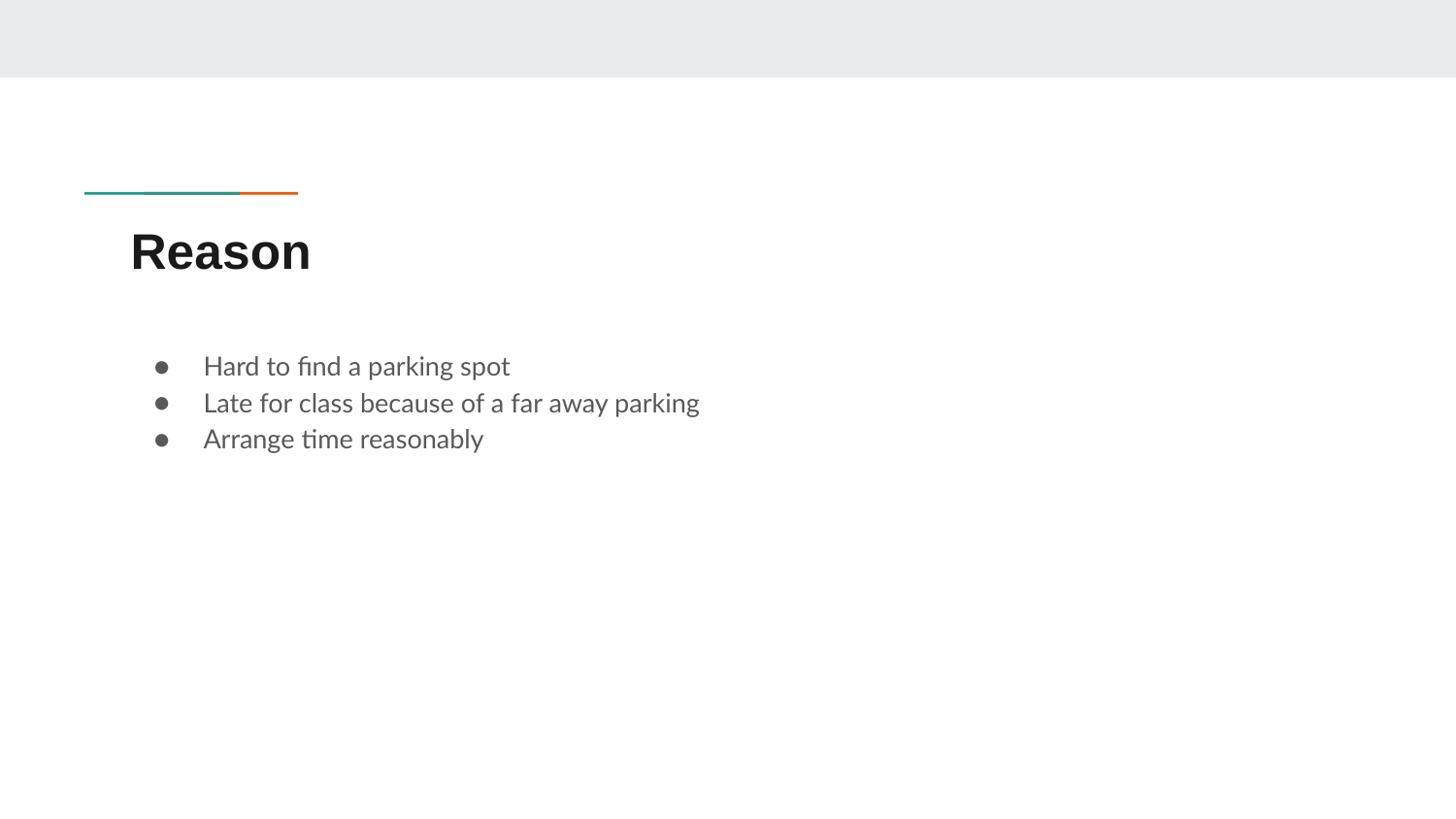

# Reason
Hard to find a parking spot
Late for class because of a far away parking
Arrange time reasonably